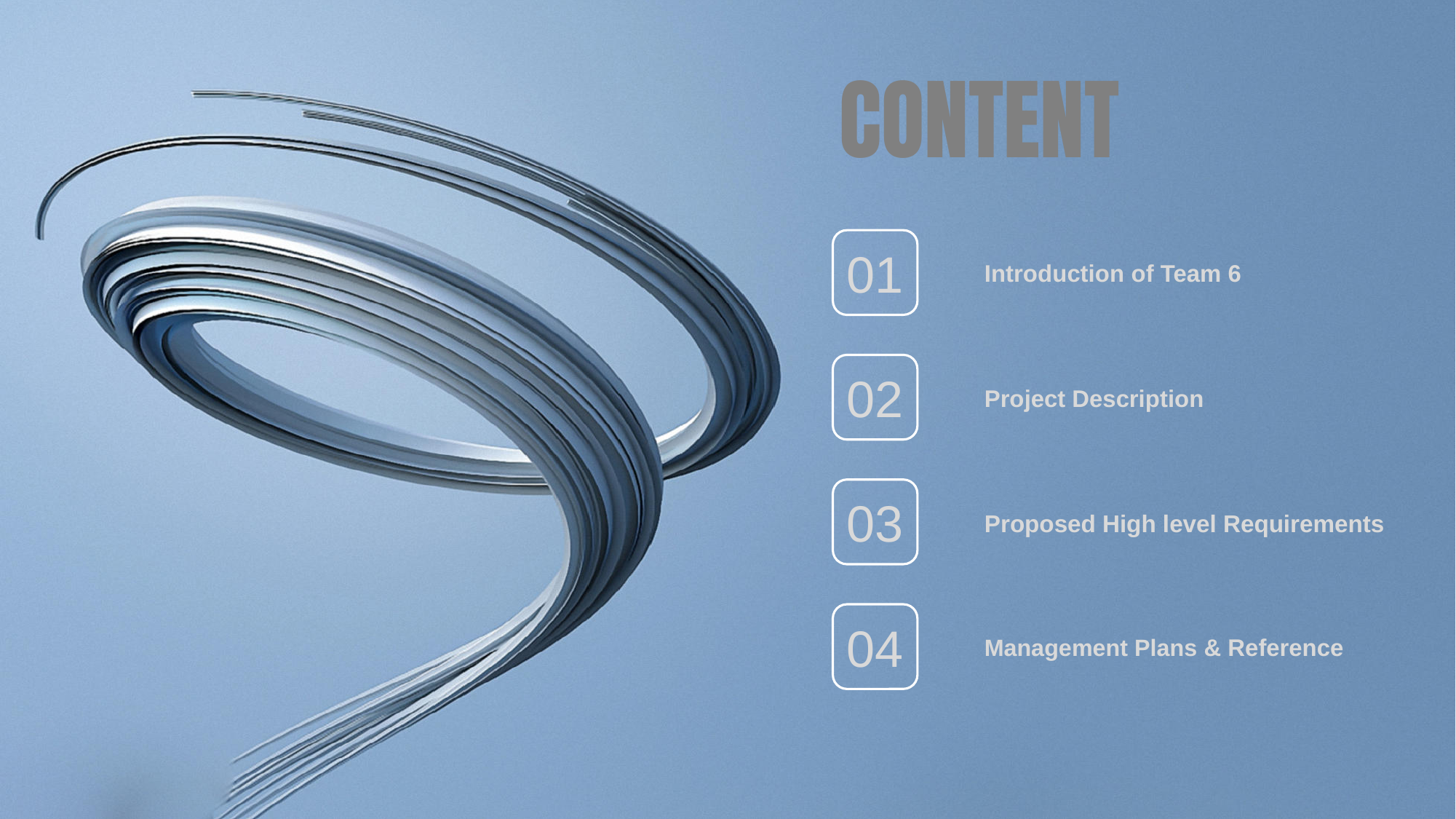

CONTENT
01
Introduction of Team 6
02
Project Description
03
Proposed High level Requirements
04
Management Plans & Reference